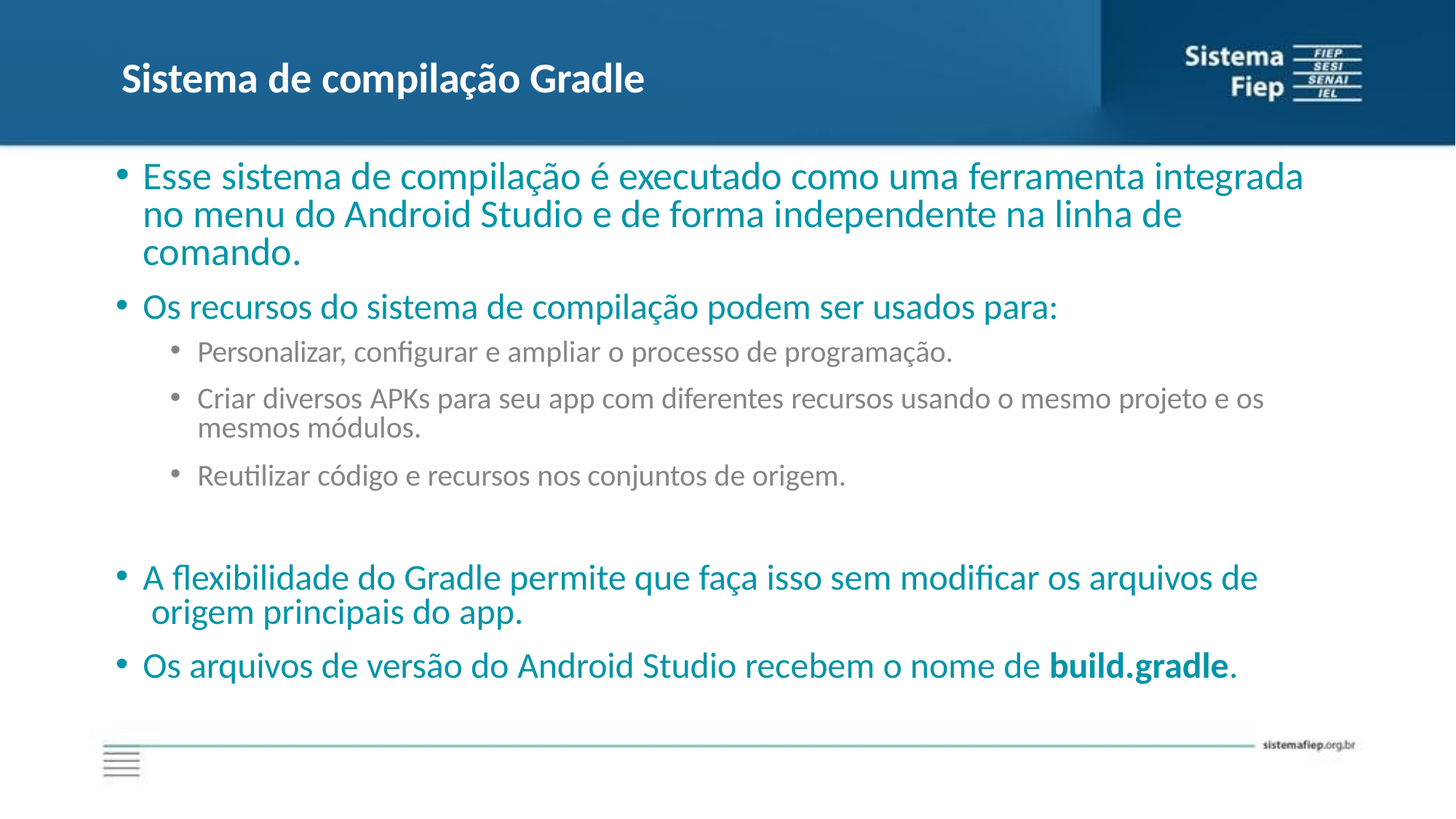

# Sistema de compilação Gradle
Esse sistema de compilação é executado como uma ferramenta integrada  no menu do Android Studio e de forma independente na linha de  comando.
Os recursos do sistema de compilação podem ser usados para:
Personalizar, configurar e ampliar o processo de programação.
Criar diversos APKs para seu app com diferentes recursos usando o mesmo projeto e os  mesmos módulos.
Reutilizar código e recursos nos conjuntos de origem.

A flexibilidade do Gradle permite que faça isso sem modificar os arquivos de  origem principais do app.
Os arquivos de versão do Android Studio recebem o nome de build.gradle.